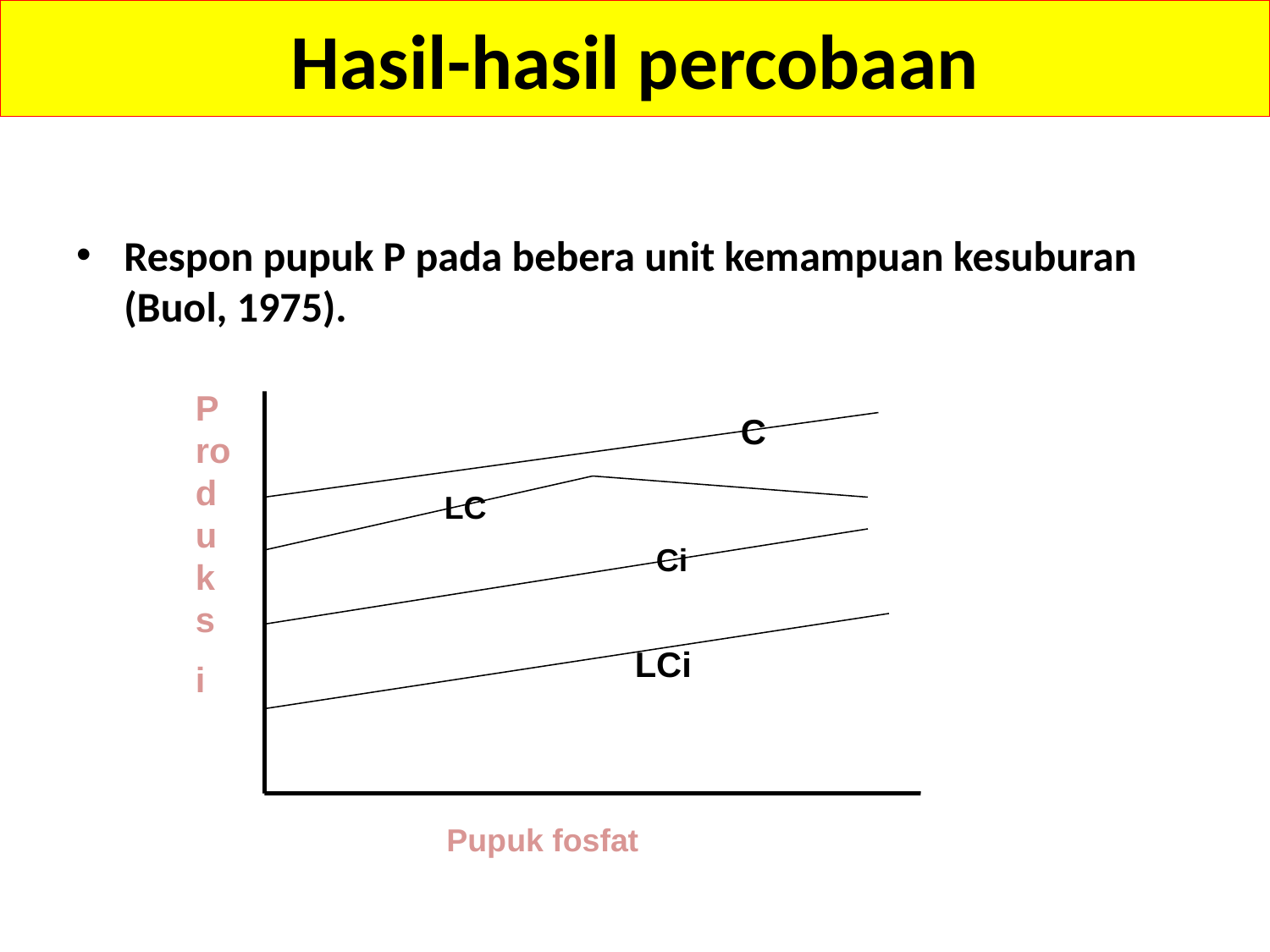

# Hasil-hasil percobaan
Respon pupuk P pada bebera unit kemampuan kesuburan (Buol, 1975).
Produks
i

C

LC

Ci

LCi

Pupuk fosfat